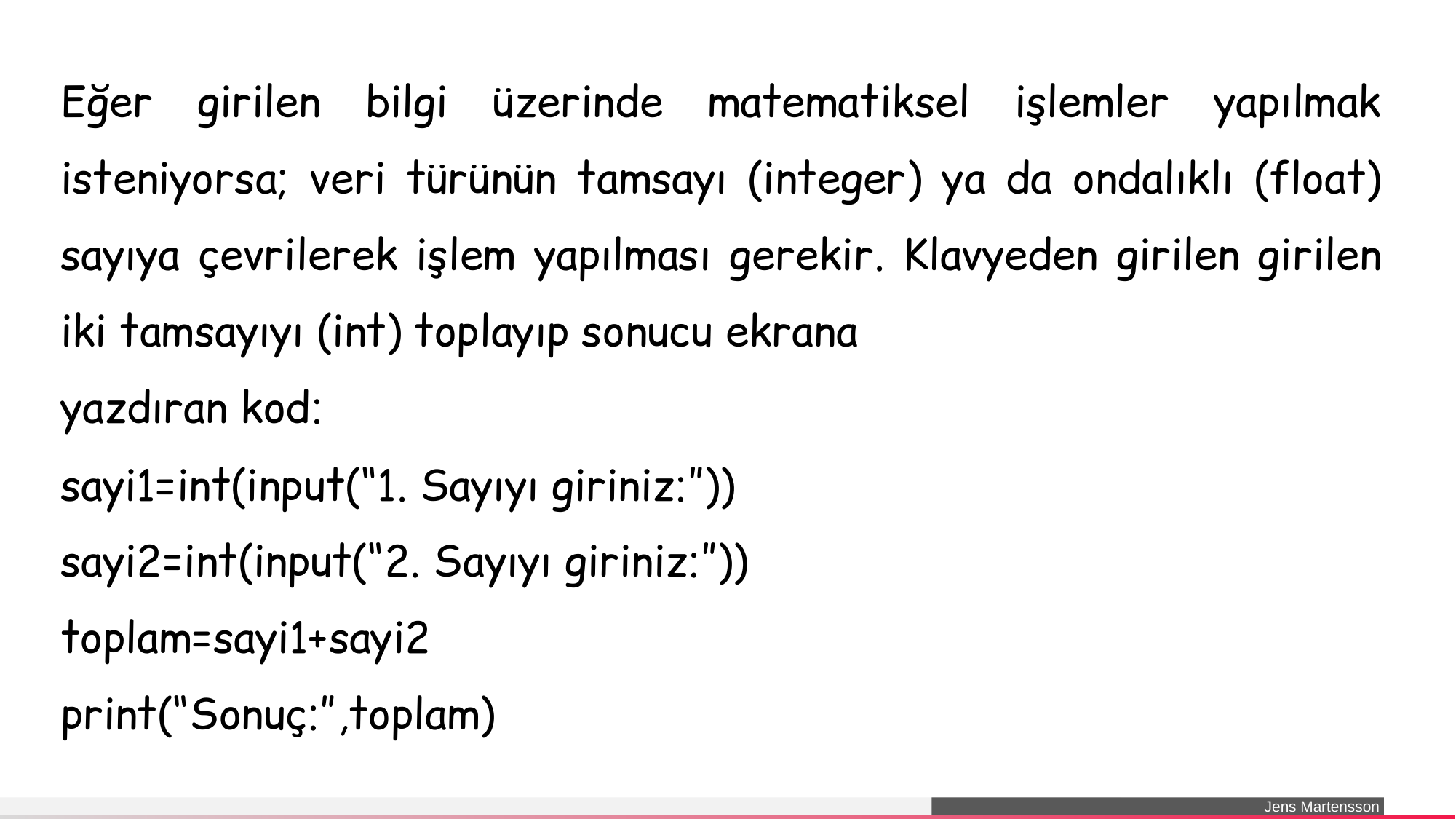

Eğer girilen bilgi üzerinde matematiksel işlemler yapılmak isteniyorsa; veri türünün tamsayı (integer) ya da ondalıklı (float) sayıya çevrilerek işlem yapılması gerekir. Klavyeden girilen girilen iki tamsayıyı (int) toplayıp sonucu ekrana
yazdıran kod:
sayi1=int(input(“1. Sayıyı giriniz:”)) sayi2=int(input(“2. Sayıyı giriniz:”)) toplam=sayi1+sayi2
print(“Sonuç:”,toplam)